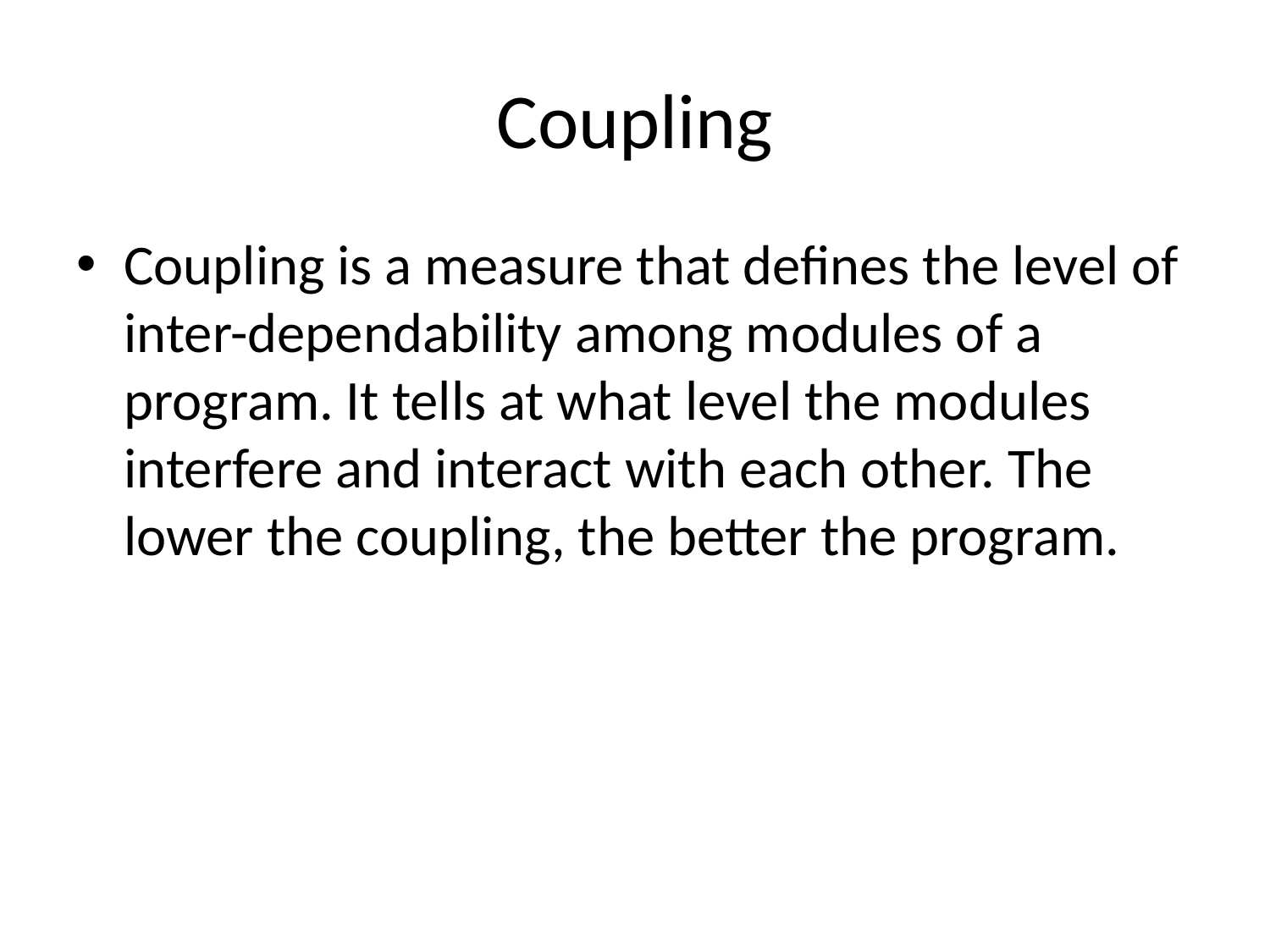

# Coupling
Coupling is a measure that defines the level of inter-dependability among modules of a program. It tells at what level the modules interfere and interact with each other. The lower the coupling, the better the program.